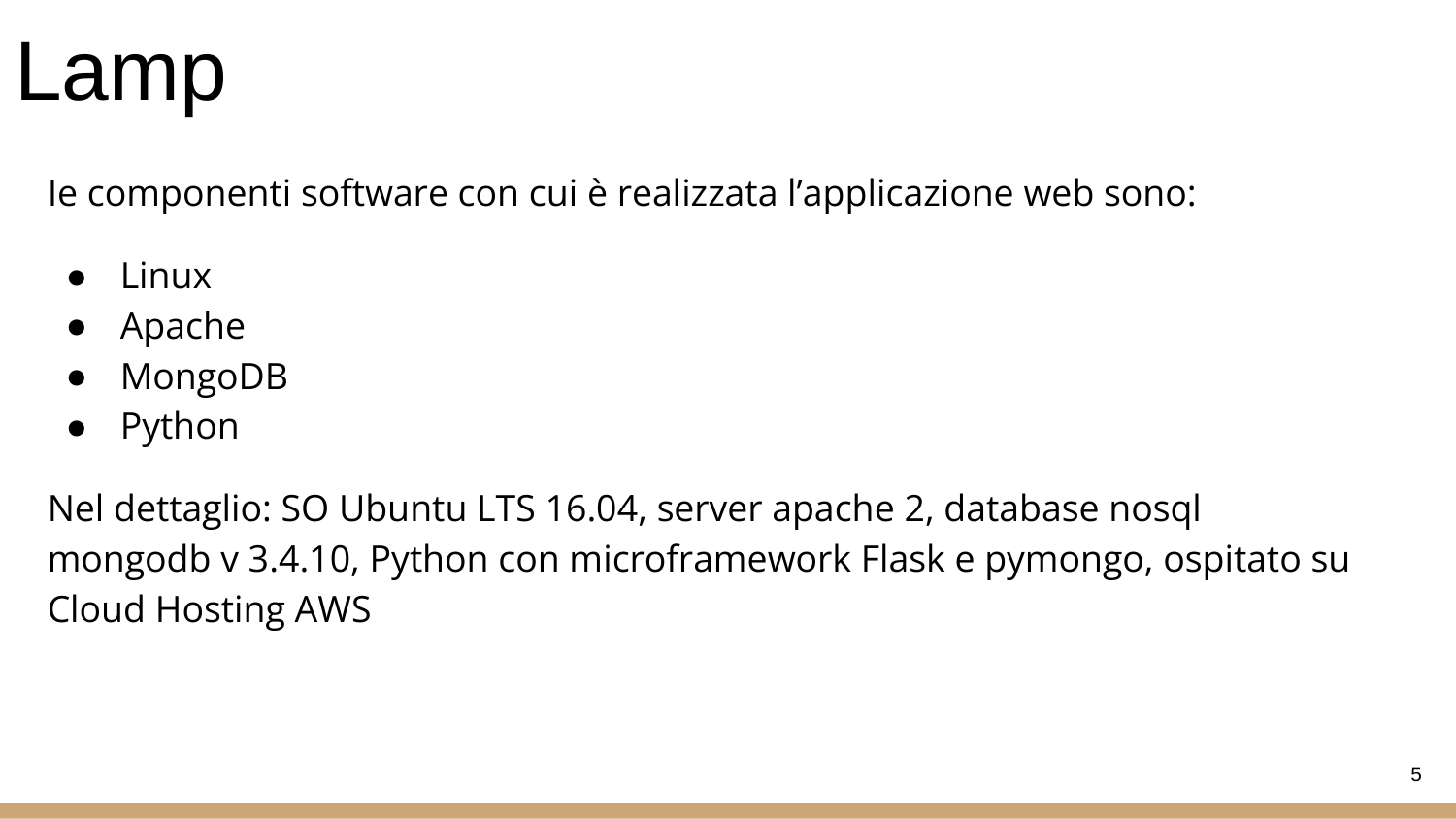

# Lamp
Ie componenti software con cui è realizzata l’applicazione web sono:
Linux
Apache
MongoDB
Python
Nel dettaglio: SO Ubuntu LTS 16.04, server apache 2, database nosql mongodb v 3.4.10, Python con microframework Flask e pymongo, ospitato su Cloud Hosting AWS
5